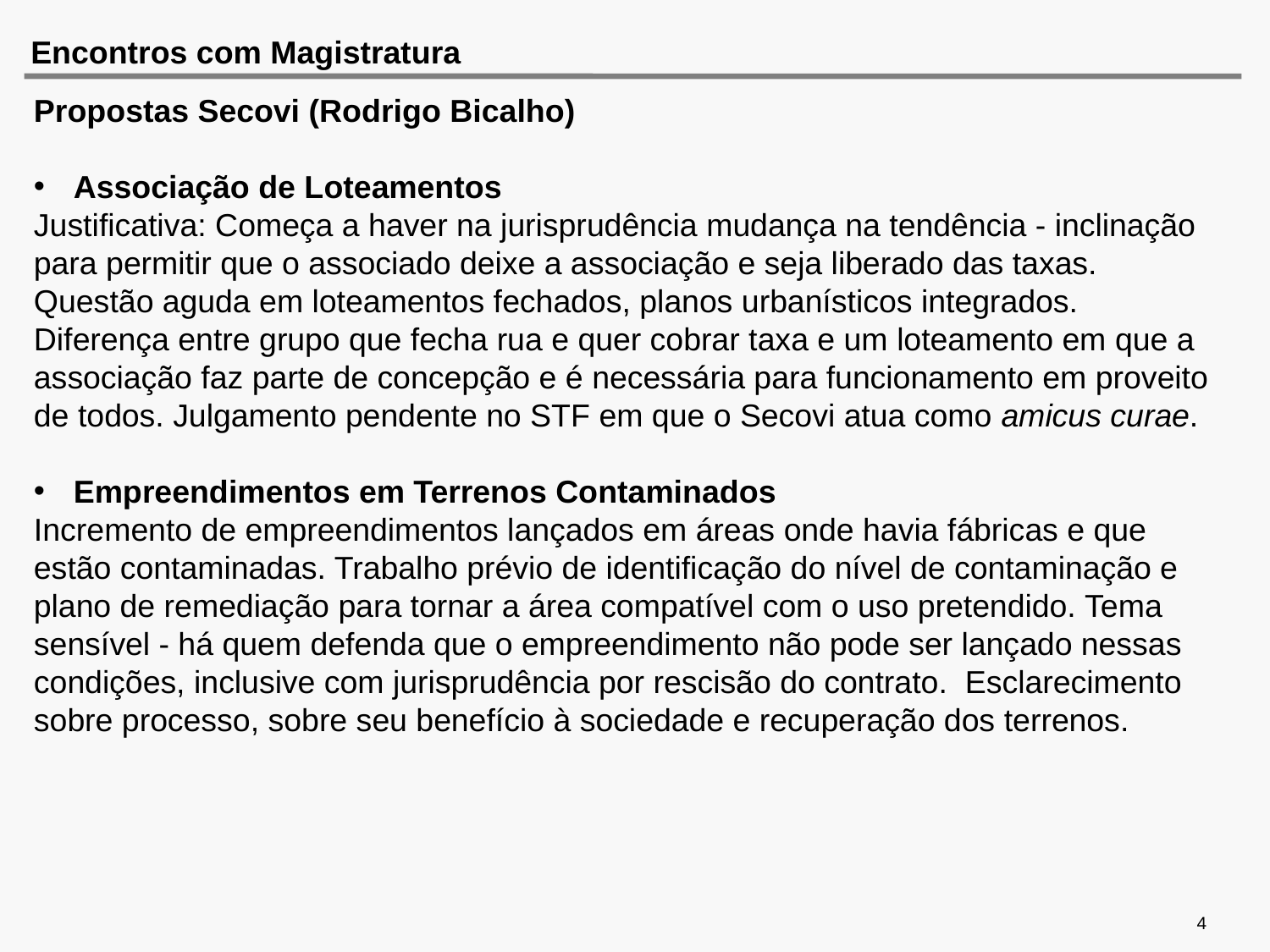

# Encontros com Magistratura

Propostas Secovi (Rodrigo Bicalho)

Associação de Loteamentos
Justificativa: Começa a haver na jurisprudência mudança na tendência - inclinação para permitir que o associado deixe a associação e seja liberado das taxas. Questão aguda em loteamentos fechados, planos urbanísticos integrados. Diferença entre grupo que fecha rua e quer cobrar taxa e um loteamento em que a associação faz parte de concepção e é necessária para funcionamento em proveito de todos. Julgamento pendente no STF em que o Secovi atua como amicus curae.

Empreendimentos em Terrenos Contaminados
Incremento de empreendimentos lançados em áreas onde havia fábricas e que estão contaminadas. Trabalho prévio de identificação do nível de contaminação e plano de remediação para tornar a área compatível com o uso pretendido. Tema sensível - há quem defenda que o empreendimento não pode ser lançado nessas condições, inclusive com jurisprudência por rescisão do contrato.  Esclarecimento sobre processo, sobre seu benefício à sociedade e recuperação dos terrenos.

4